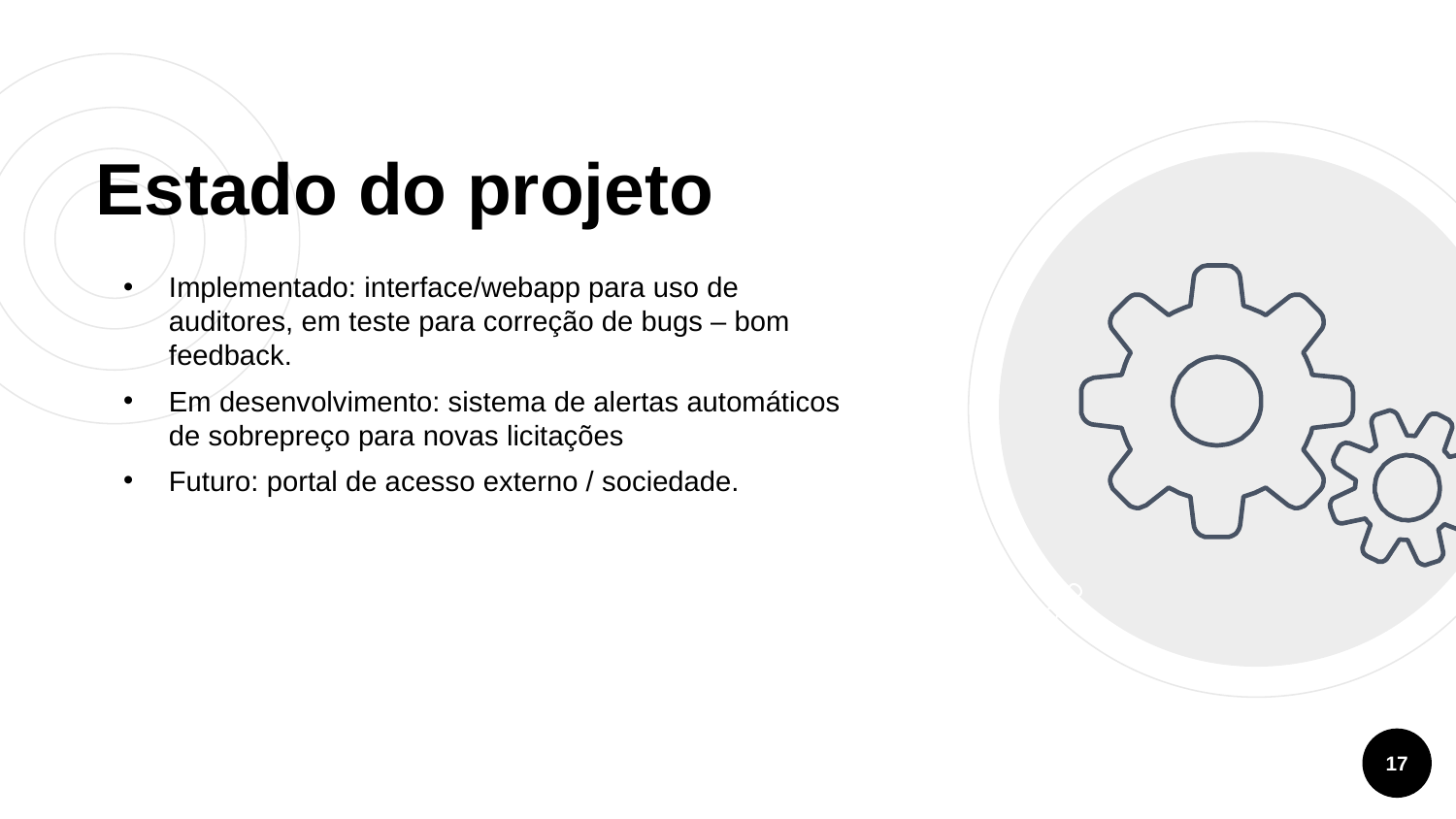

# Estado do projeto
Implementado: interface/webapp para uso de auditores, em teste para correção de bugs – bom feedback.
Em desenvolvimento: sistema de alertas automáticos de sobrepreço para novas licitações
Futuro: portal de acesso externo / sociedade.

17